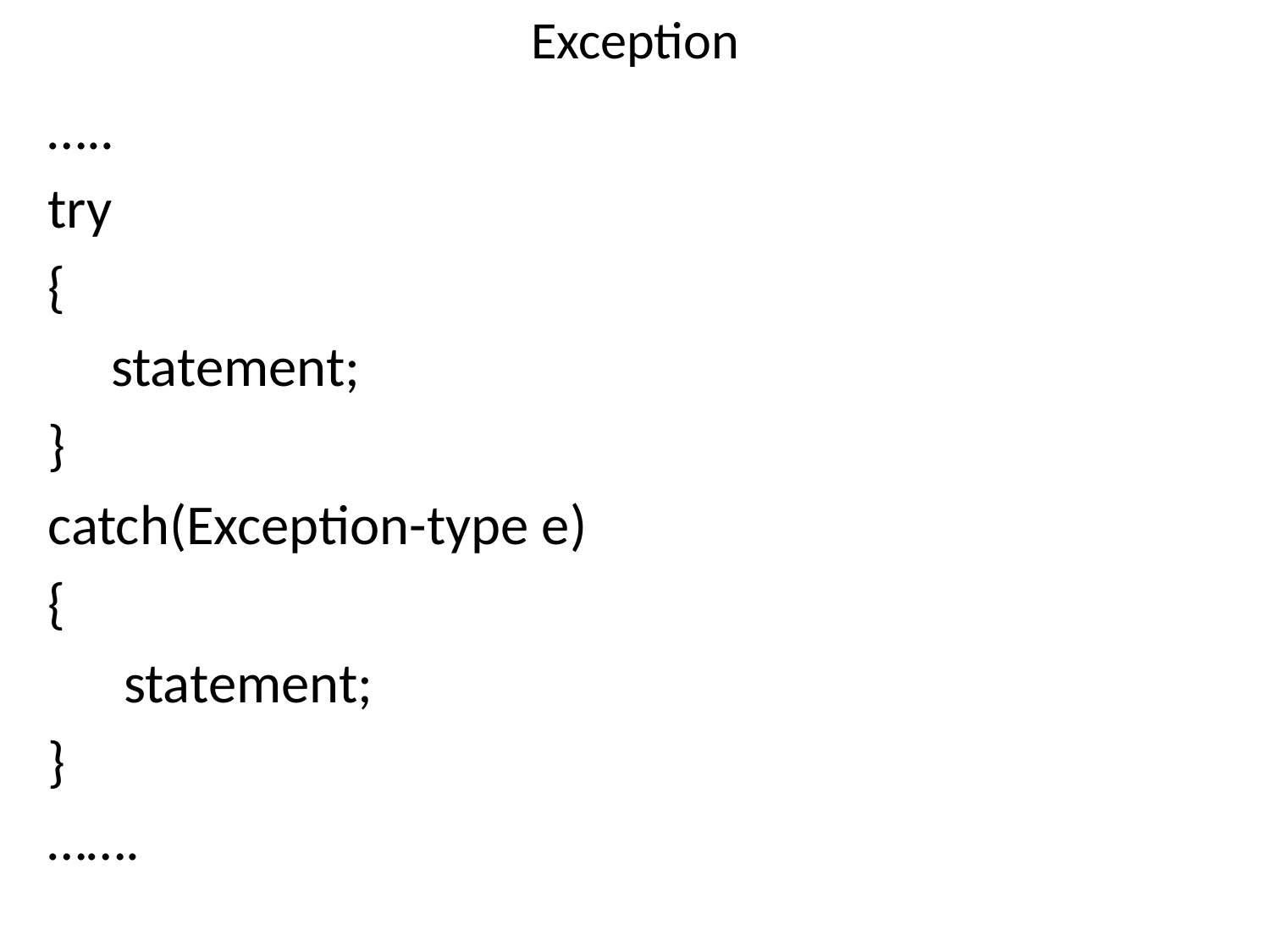

# Exception
…..
try
{
     statement;
}
catch(Exception-type e)
{
      statement;
}
…….